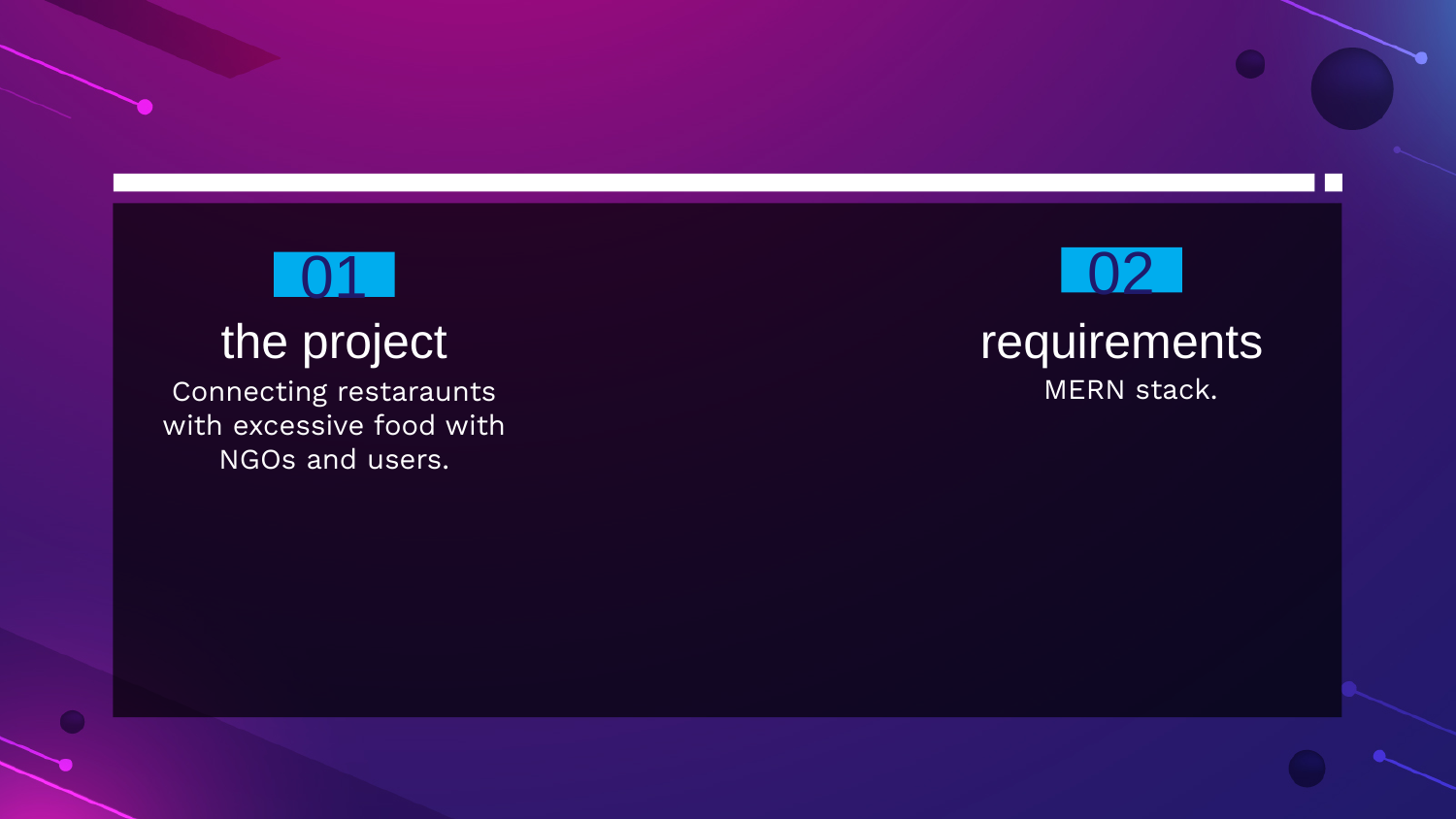

02
01
the project
requirements
MERN stack.
Connecting restaraunts with excessive food with NGOs and users.